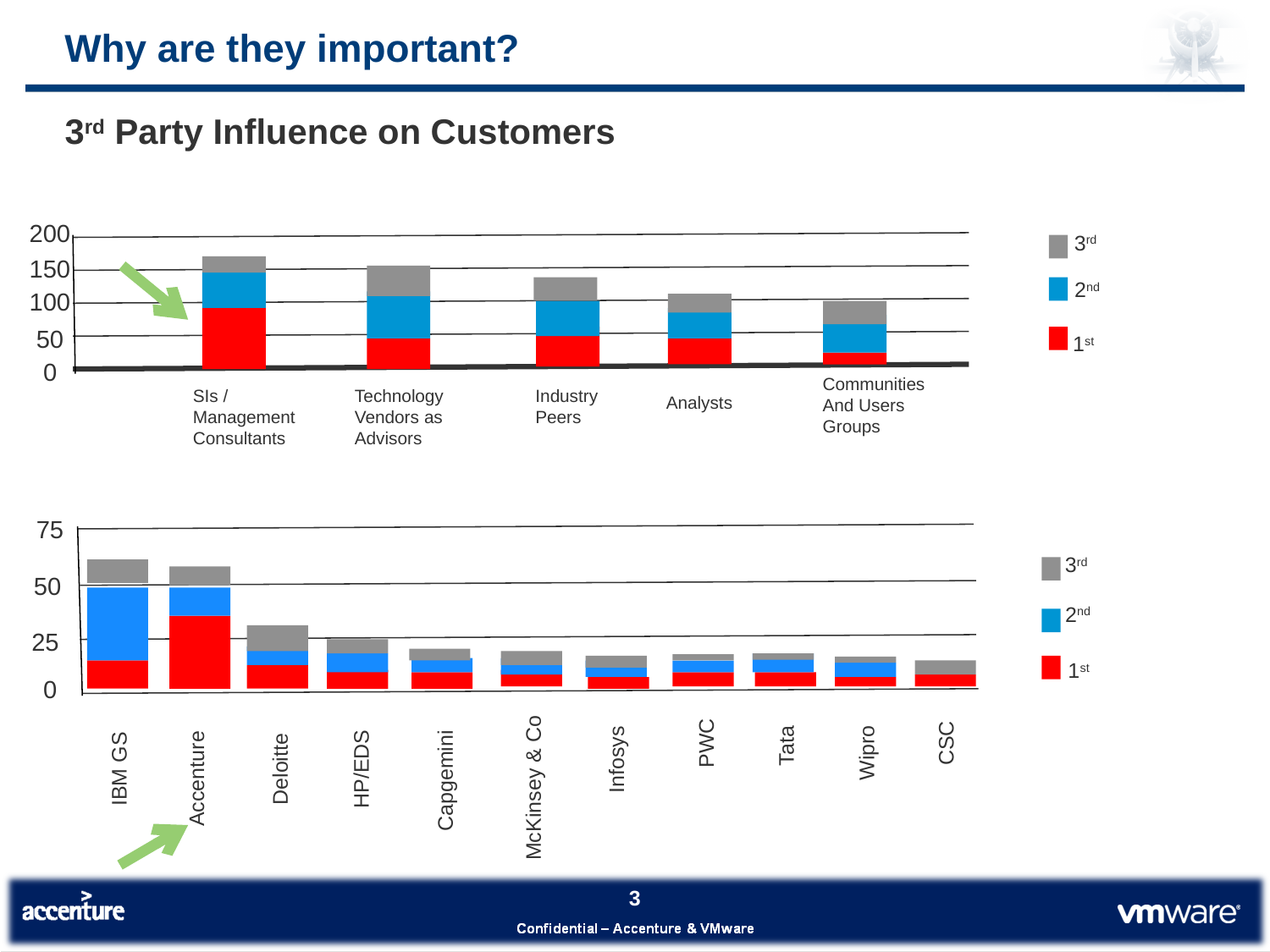

# Why are they important?

3rd Party Influence on Customers
200
3rd

150

2nd

100

50
1st

0

Communities
And Users
Groups
SIs /
Management
Consultants
Technology
Vendors as
Advisors
Industry
Peers
Analysts
75
3rd

50

2nd

25

1st

0

PWC
CSC
Tata
Wipro
Infosys
IBM GS
Deloitte
HP/EDS
Accenture
Capgemini
McKinsey & Co